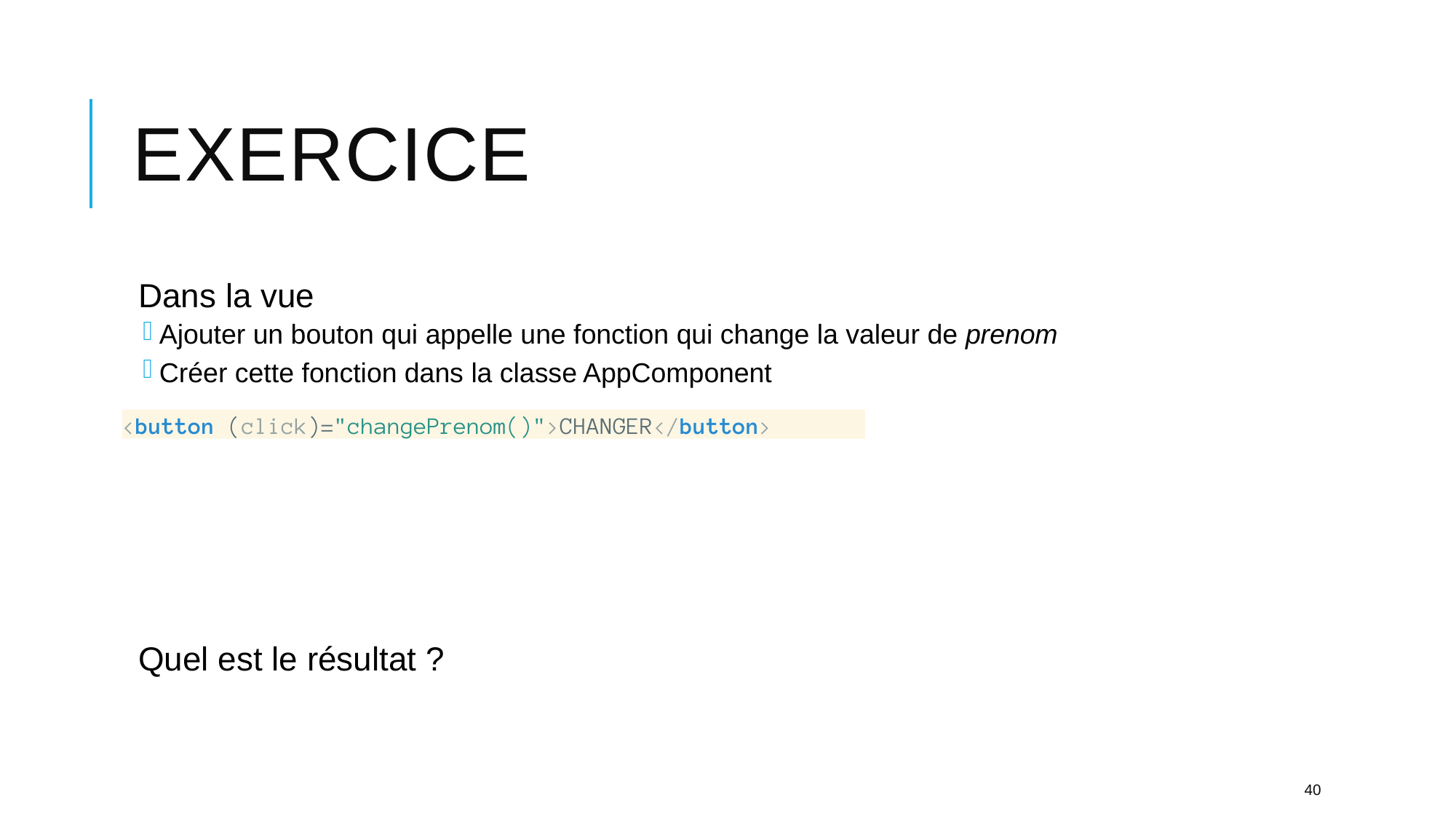

# Exercice
Dans la vue
Ajouter un bouton qui appelle une fonction qui change la valeur de prenom
Créer cette fonction dans la classe AppComponent

Quel est le résultat ?
<button (click)="changePrenom()">CHANGER</button>
40